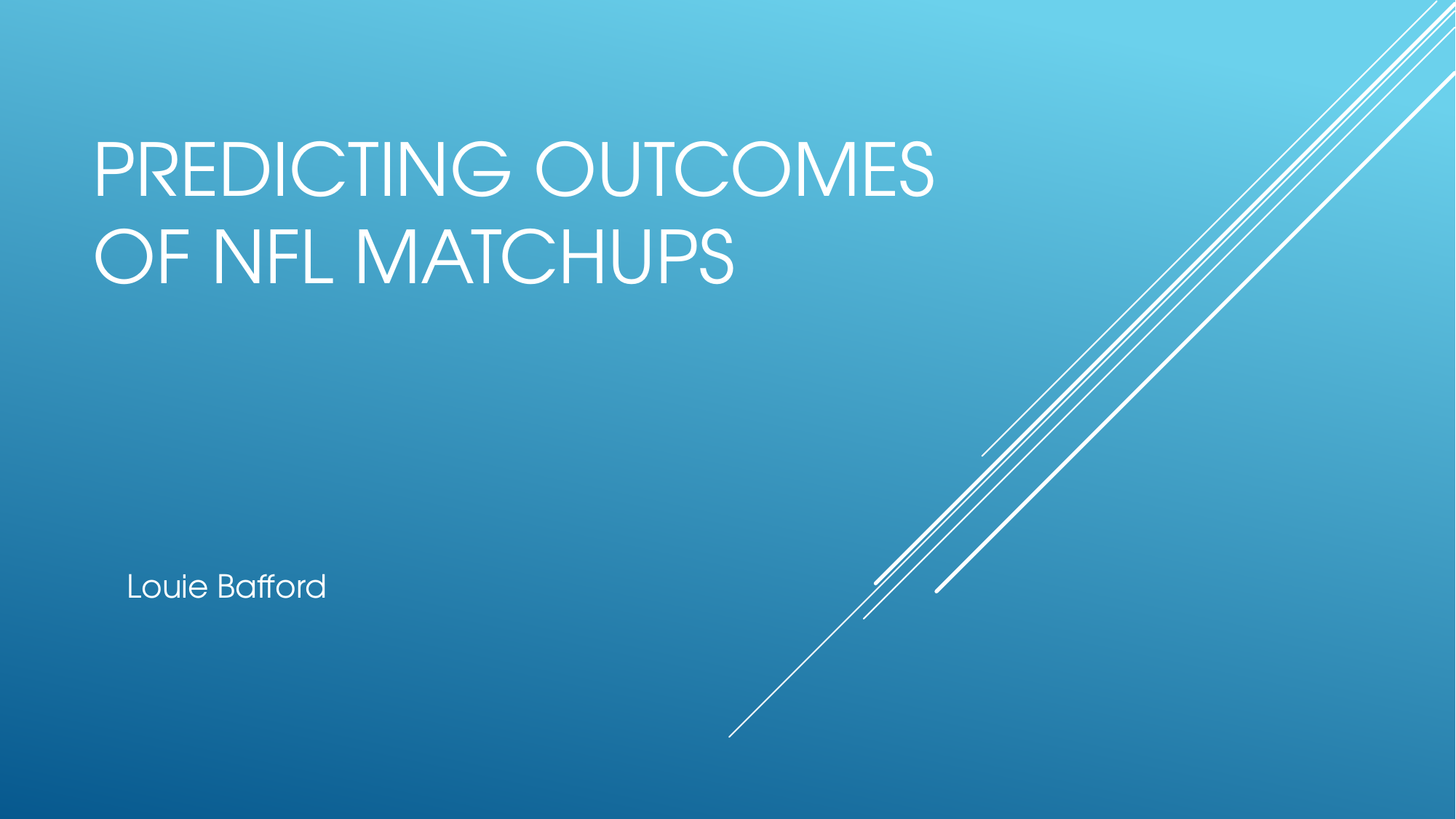

# Predicting Outcomes of NFL Matchups
Louie Bafford